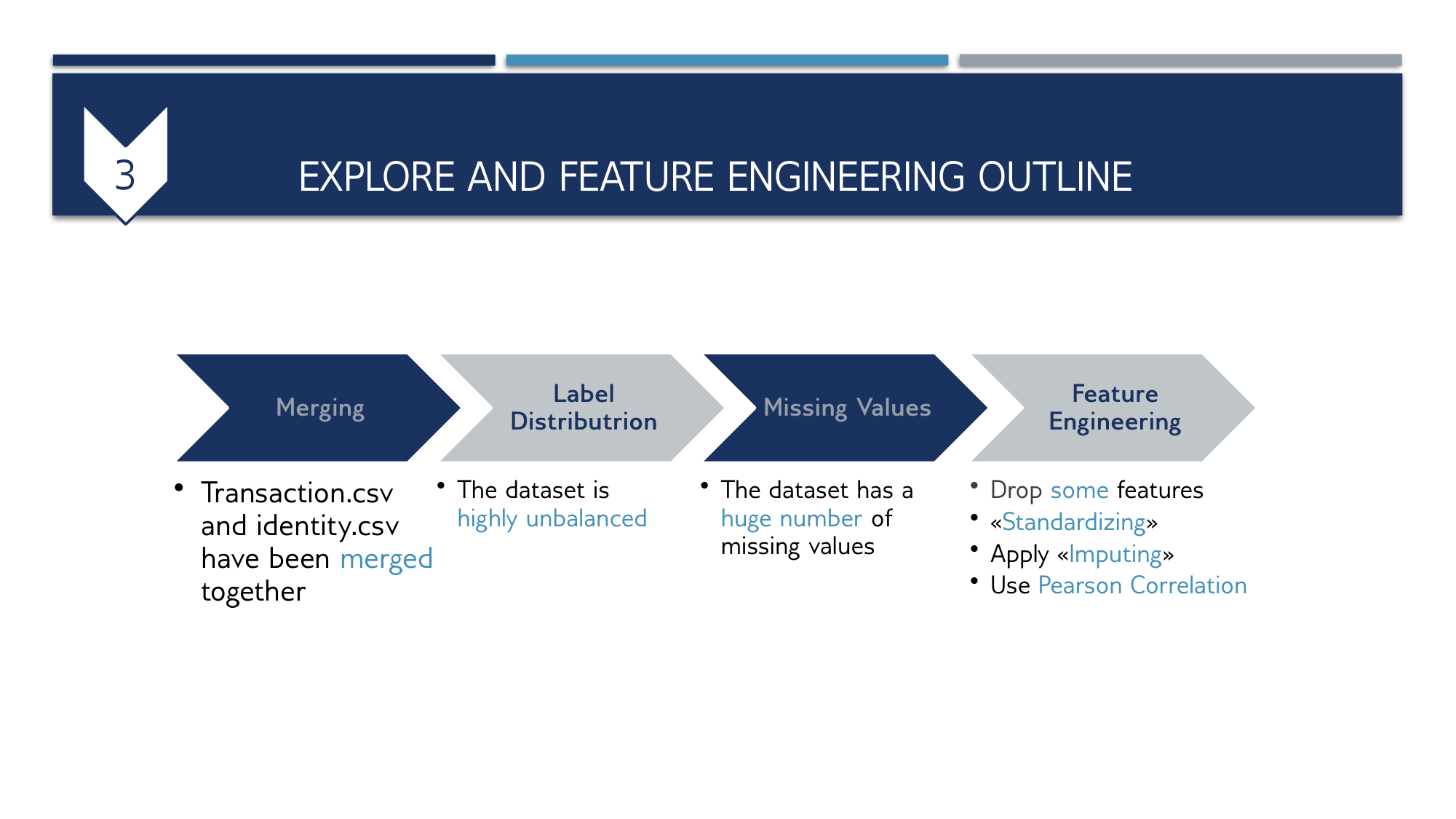

# EXPLORE AND Feature engineering OUTLINE

3
Merging
Transaction.csv and identity.csv have been merged together
Label Distributrion
The dataset is highly unbalanced
Missing Values
The dataset has a huge number of missing values
Feature Engineering
Drop some features
«Standardizing»
Apply «Imputing»
Use Pearson Correlation